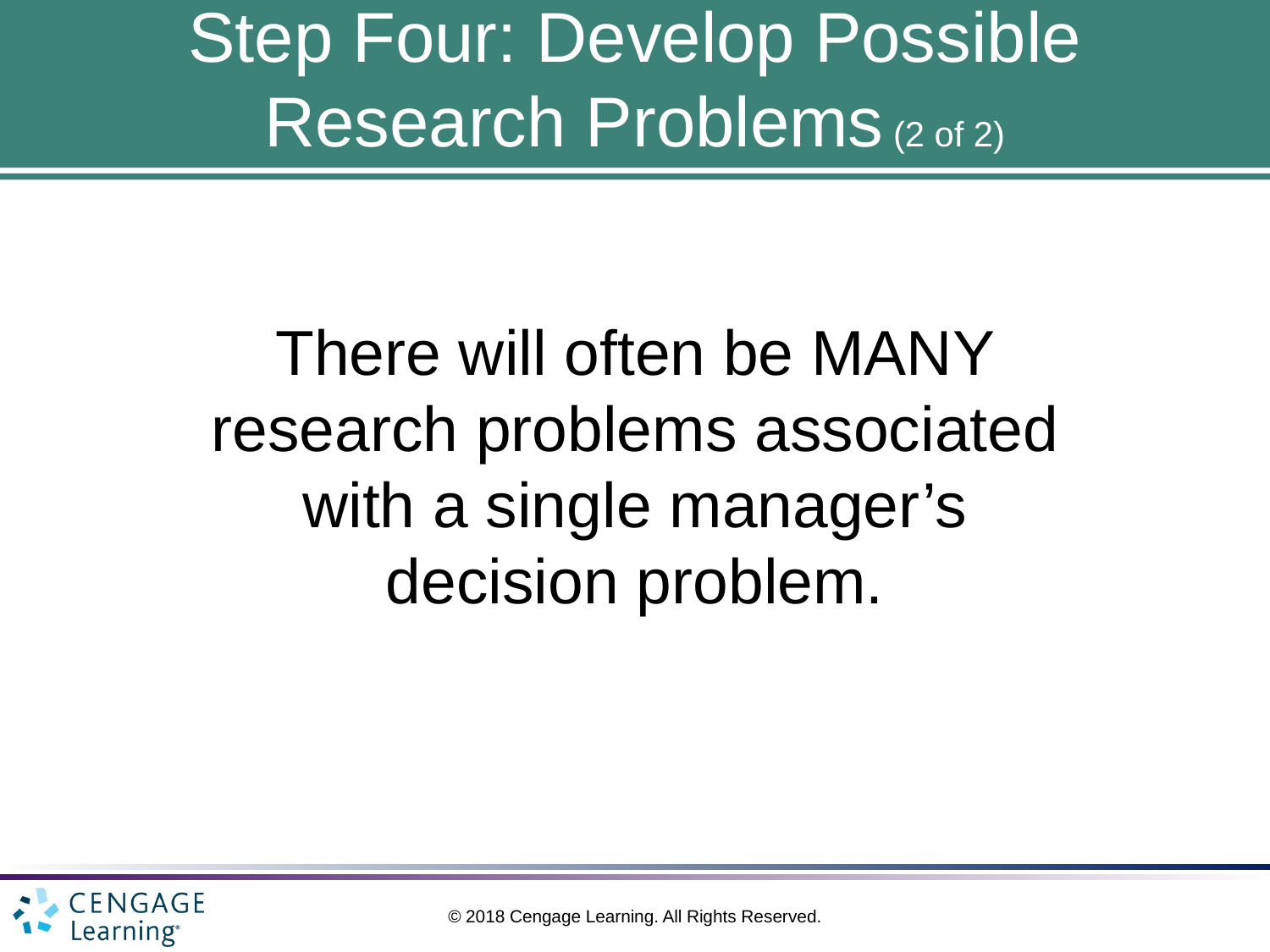

# Step Four: Develop Possible Research Problems (2 of 2)
There will often be MANY research problems associated with a single manager’s decision problem.